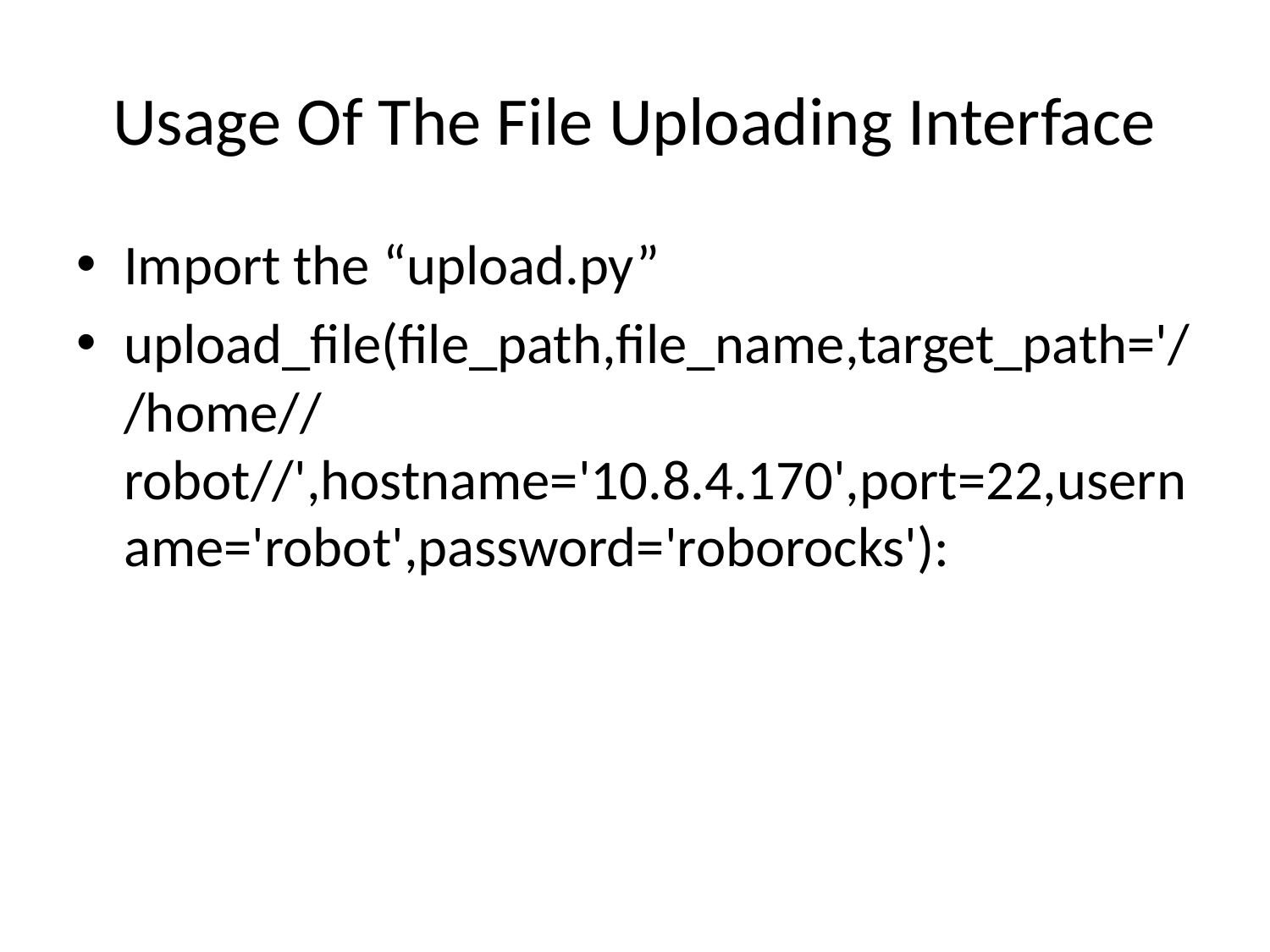

# Usage Of The File Uploading Interface
Import the “upload.py”
upload_file(file_path,file_name,target_path='//home//robot//',hostname='10.8.4.170',port=22,username='robot',password='roborocks'):